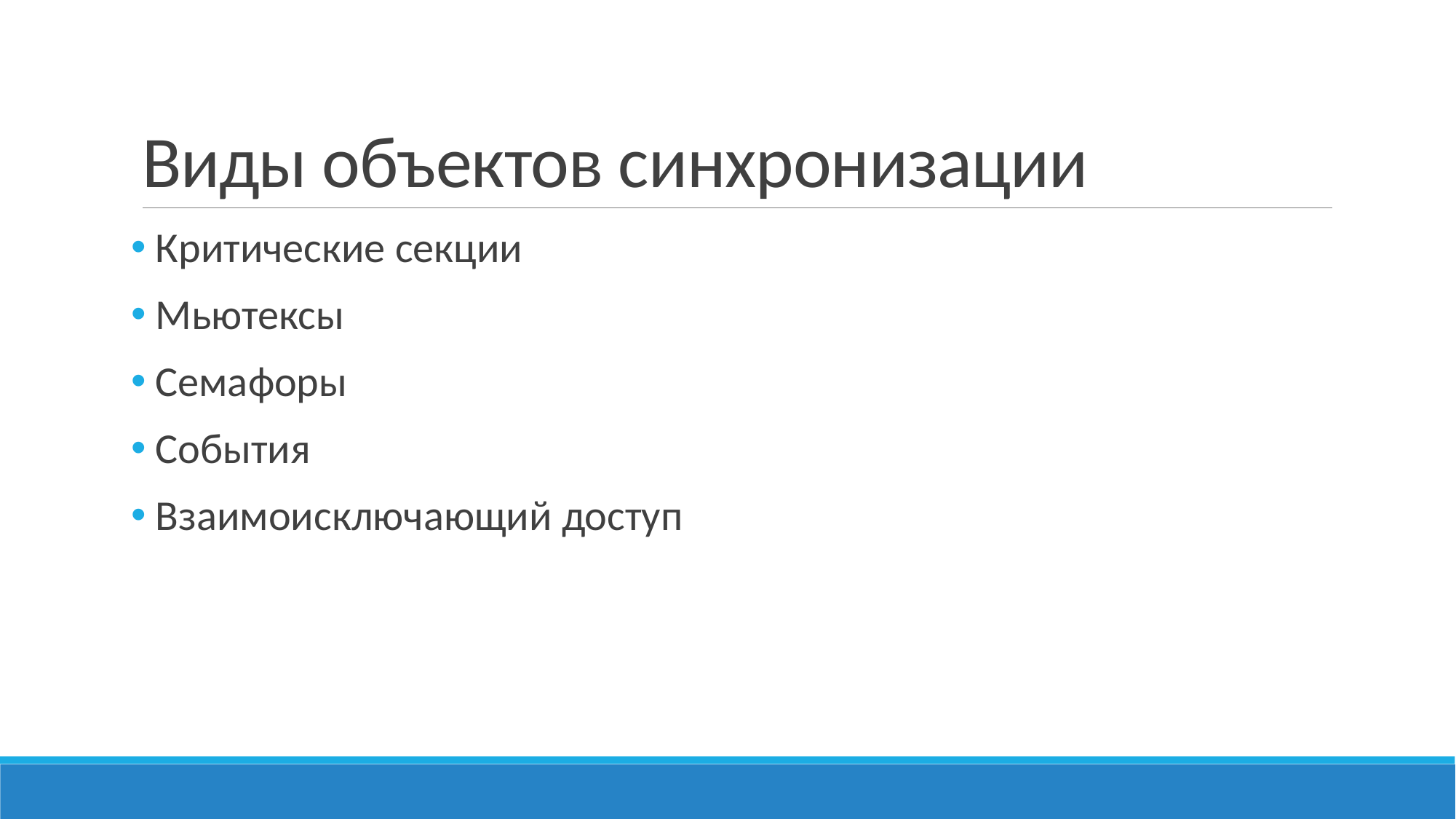

# Виды объектов синхронизации
 Критические секции
 Мьютексы
 Семафоры
 События
 Взаимоисключающий доступ